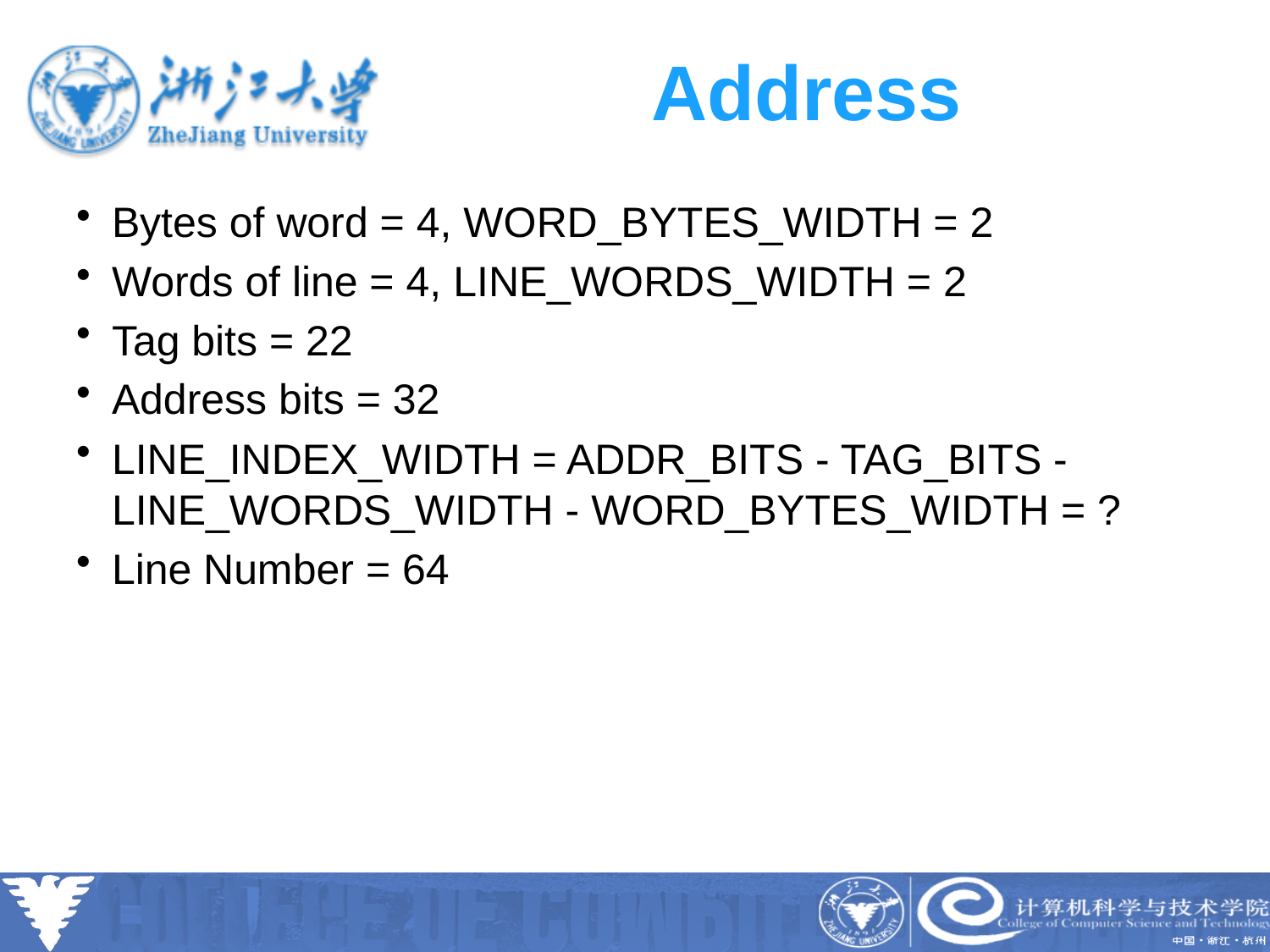

# Address
Bytes of word = 4, WORD_BYTES_WIDTH = 2
Words of line = 4, LINE_WORDS_WIDTH = 2
Tag bits = 22
Address bits = 32
LINE_INDEX_WIDTH = ADDR_BITS - TAG_BITS - LINE_WORDS_WIDTH - WORD_BYTES_WIDTH = ?
Line Number = 64